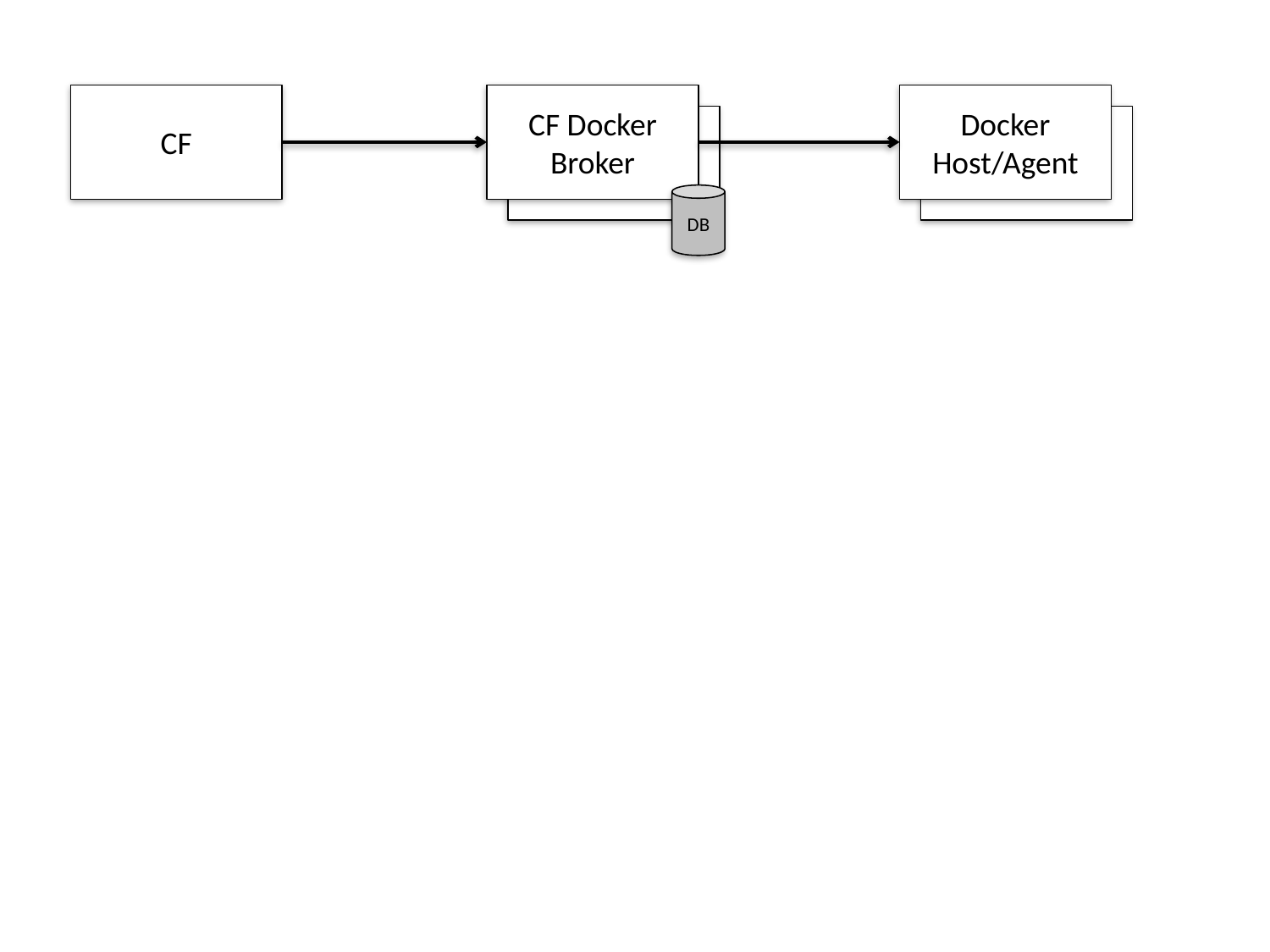

CF
CF Docker Broker
Docker Host/Agent
CF
CF
DB